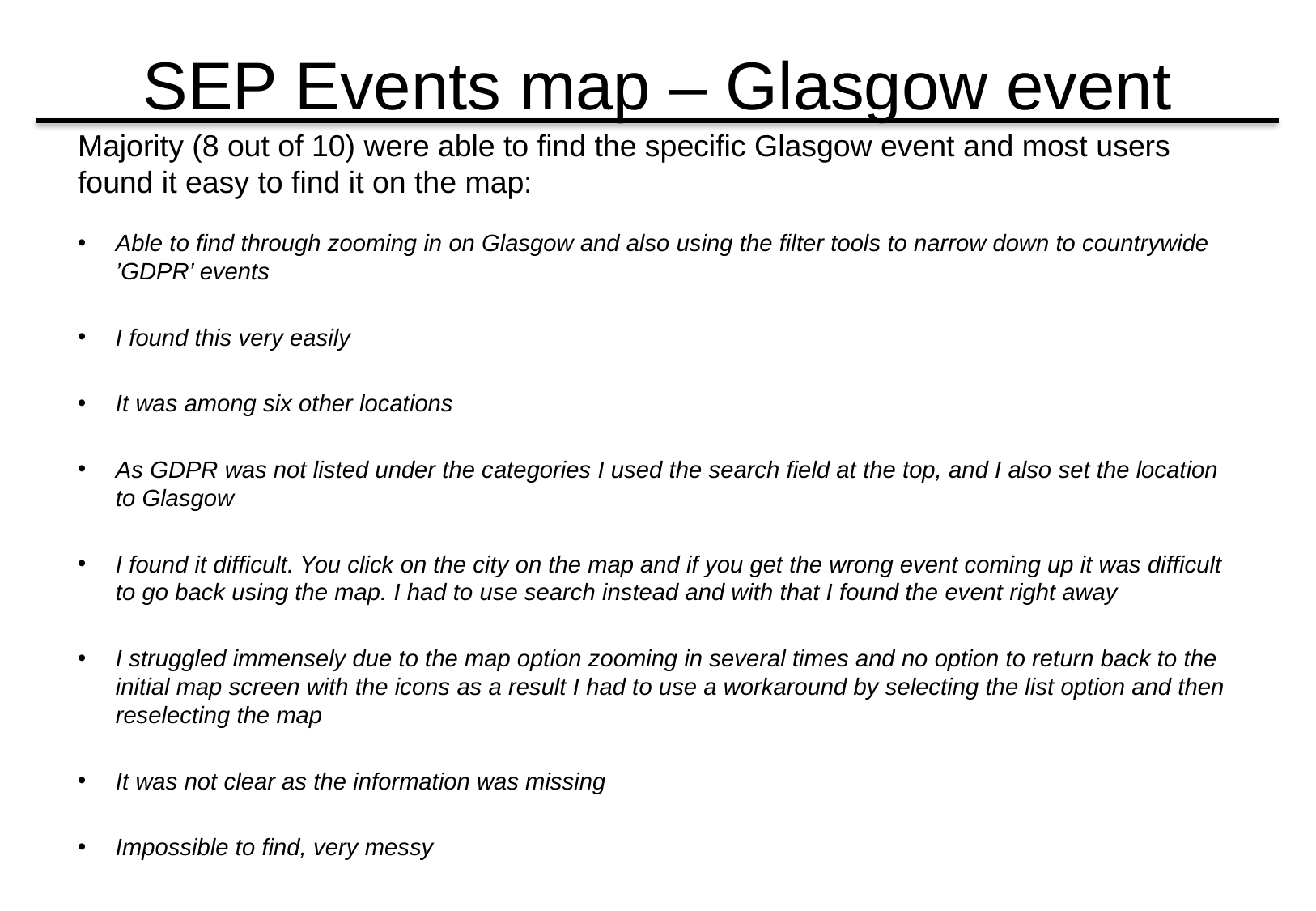

# SEP Events map – Glasgow event
Majority (8 out of 10) were able to find the specific Glasgow event and most users found it easy to find it on the map:

Able to find through zooming in on Glasgow and also using the filter tools to narrow down to countrywide ’GDPR’ events

I found this very easily

It was among six other locations

As GDPR was not listed under the categories I used the search field at the top, and I also set the location to Glasgow

I found it difficult. You click on the city on the map and if you get the wrong event coming up it was difficult to go back using the map. I had to use search instead and with that I found the event right away

I struggled immensely due to the map option zooming in several times and no option to return back to the initial map screen with the icons as a result I had to use a workaround by selecting the list option and then reselecting the map

It was not clear as the information was missing

Impossible to find, very messy